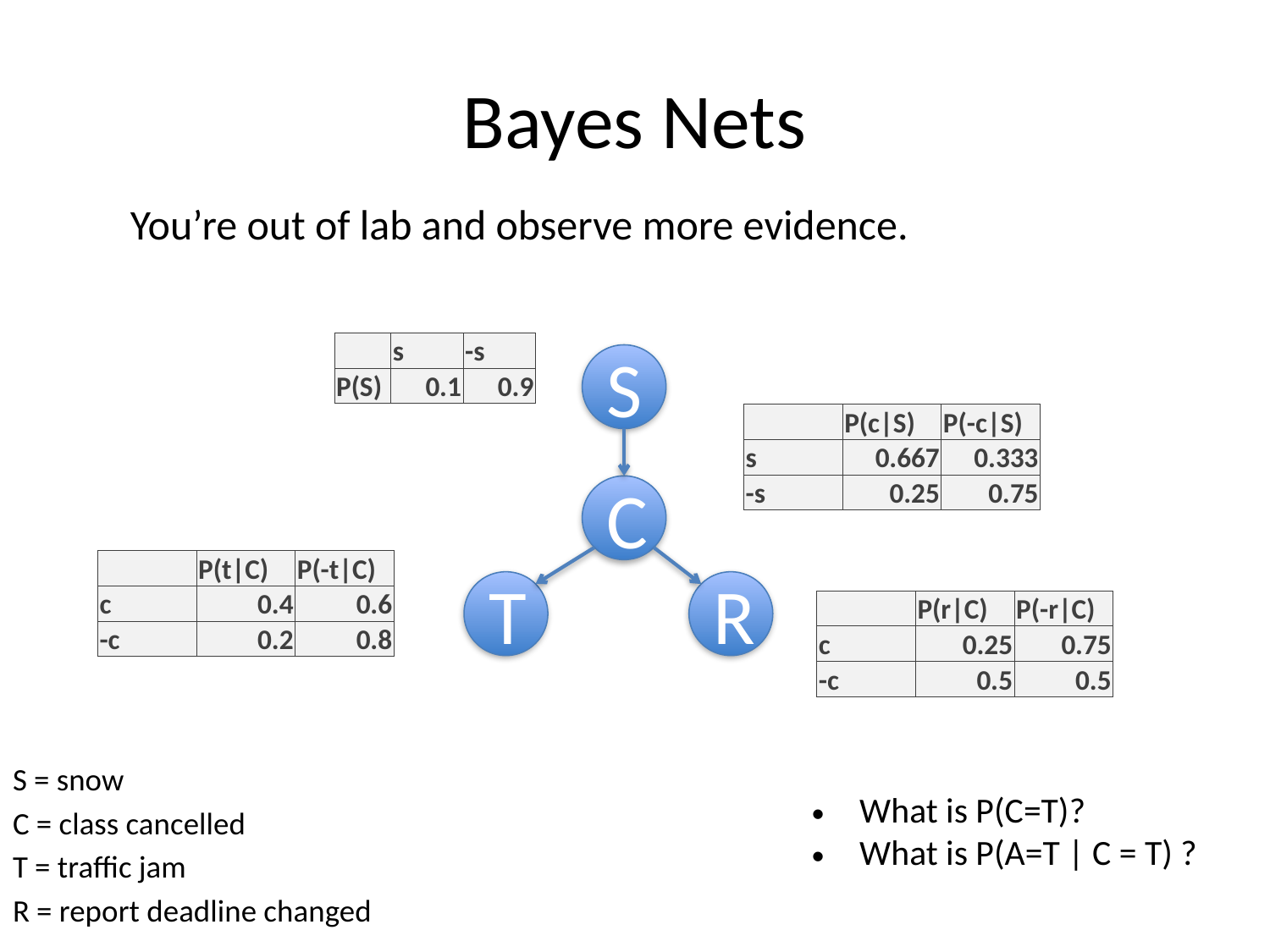

# Bayes Nets
You’re out of lab and observe more evidence.
|  | s | -s |
| --- | --- | --- |
| P(S) | 0.1 | 0.9 |
S
|  | P(c|S) | P(-c|S) |
| --- | --- | --- |
| s | 0.667 | 0.333 |
| -s | 0.25 | 0.75 |
C
|  | P(t|C) | P(-t|C) |
| --- | --- | --- |
| c | 0.4 | 0.6 |
| -c | 0.2 | 0.8 |
T
R
|  | P(r|C) | P(-r|C) |
| --- | --- | --- |
| c | 0.25 | 0.75 |
| -c | 0.5 | 0.5 |
S = snow
C = class cancelled
T = traffic jam
R = report deadline changed
What is P(C=T)?
What is P(A=T | C = T) ?